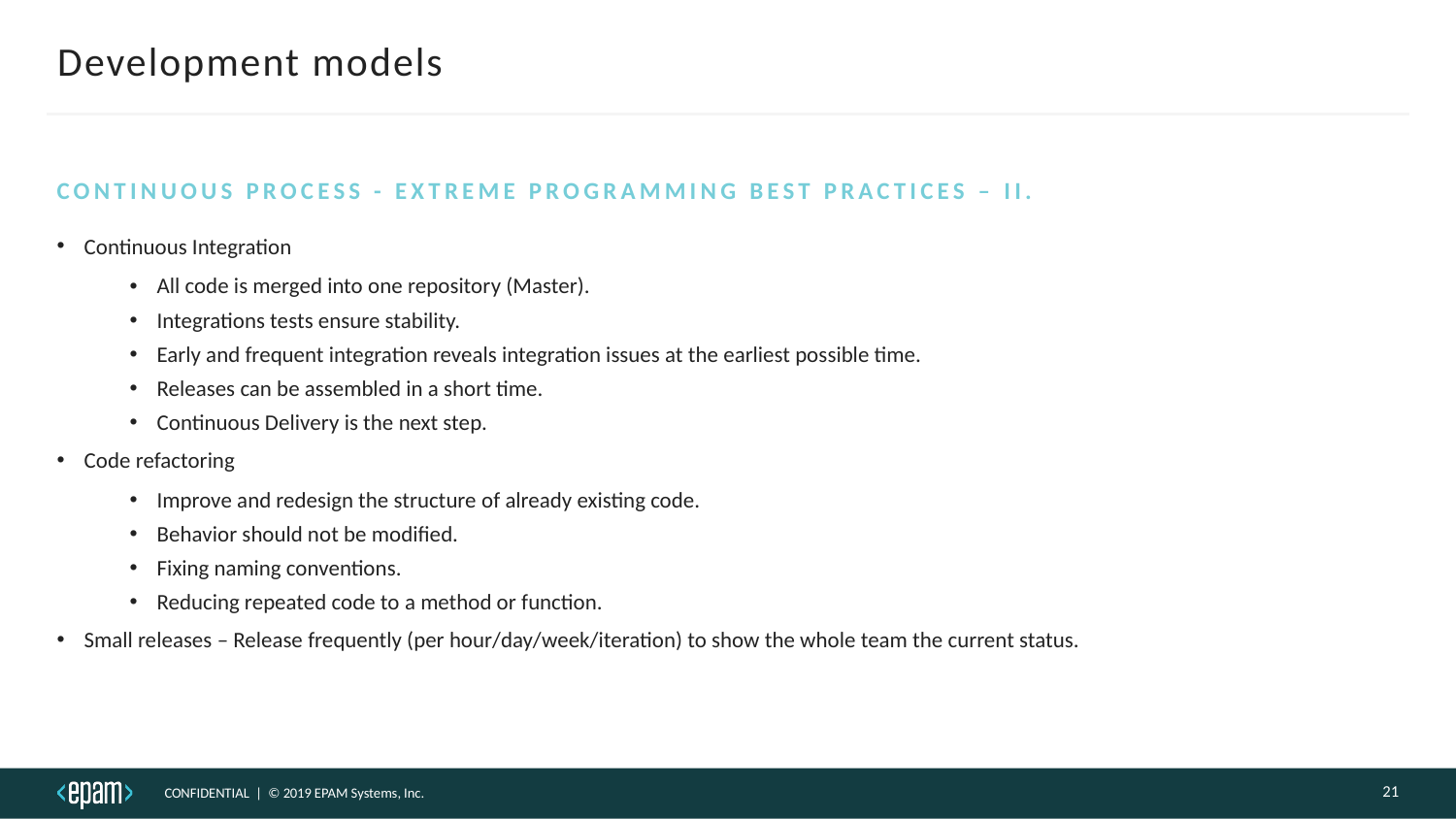

# Development models
Continuous process - Extreme Programming Best Practices – II.
Continuous Integration
All code is merged into one repository (Master).
Integrations tests ensure stability.
Early and frequent integration reveals integration issues at the earliest possible time.
Releases can be assembled in a short time.
Continuous Delivery is the next step.
Code refactoring
Improve and redesign the structure of already existing code.
Behavior should not be modified.
Fixing naming conventions.
Reducing repeated code to a method or function.
Small releases – Release frequently (per hour/day/week/iteration) to show the whole team the current status.

21